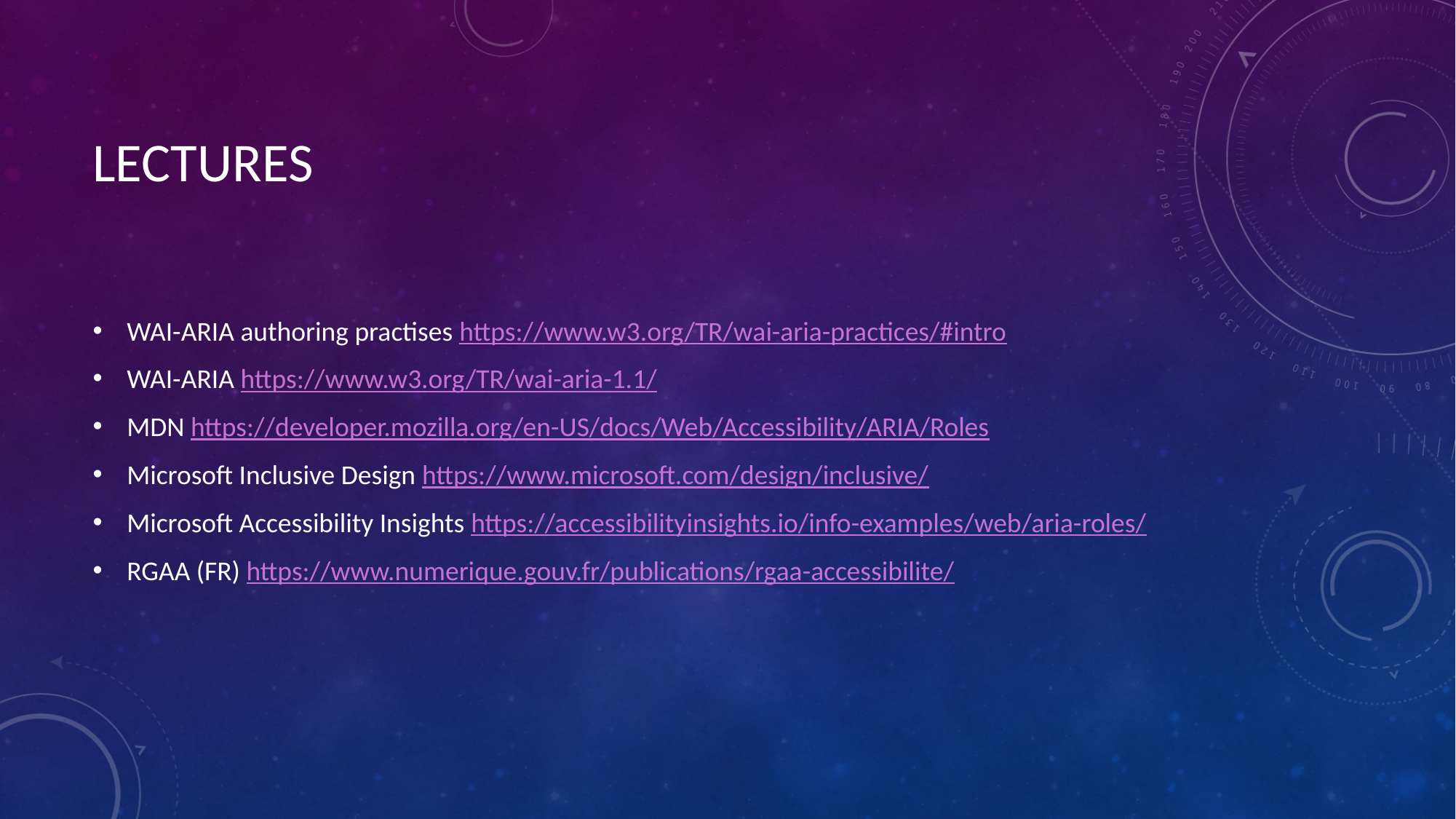

# Lectures
WAI-ARIA authoring practises https://www.w3.org/TR/wai-aria-practices/#intro
WAI-ARIA https://www.w3.org/TR/wai-aria-1.1/
MDN https://developer.mozilla.org/en-US/docs/Web/Accessibility/ARIA/Roles
Microsoft Inclusive Design https://www.microsoft.com/design/inclusive/
Microsoft Accessibility Insights https://accessibilityinsights.io/info-examples/web/aria-roles/
RGAA (FR) https://www.numerique.gouv.fr/publications/rgaa-accessibilite/